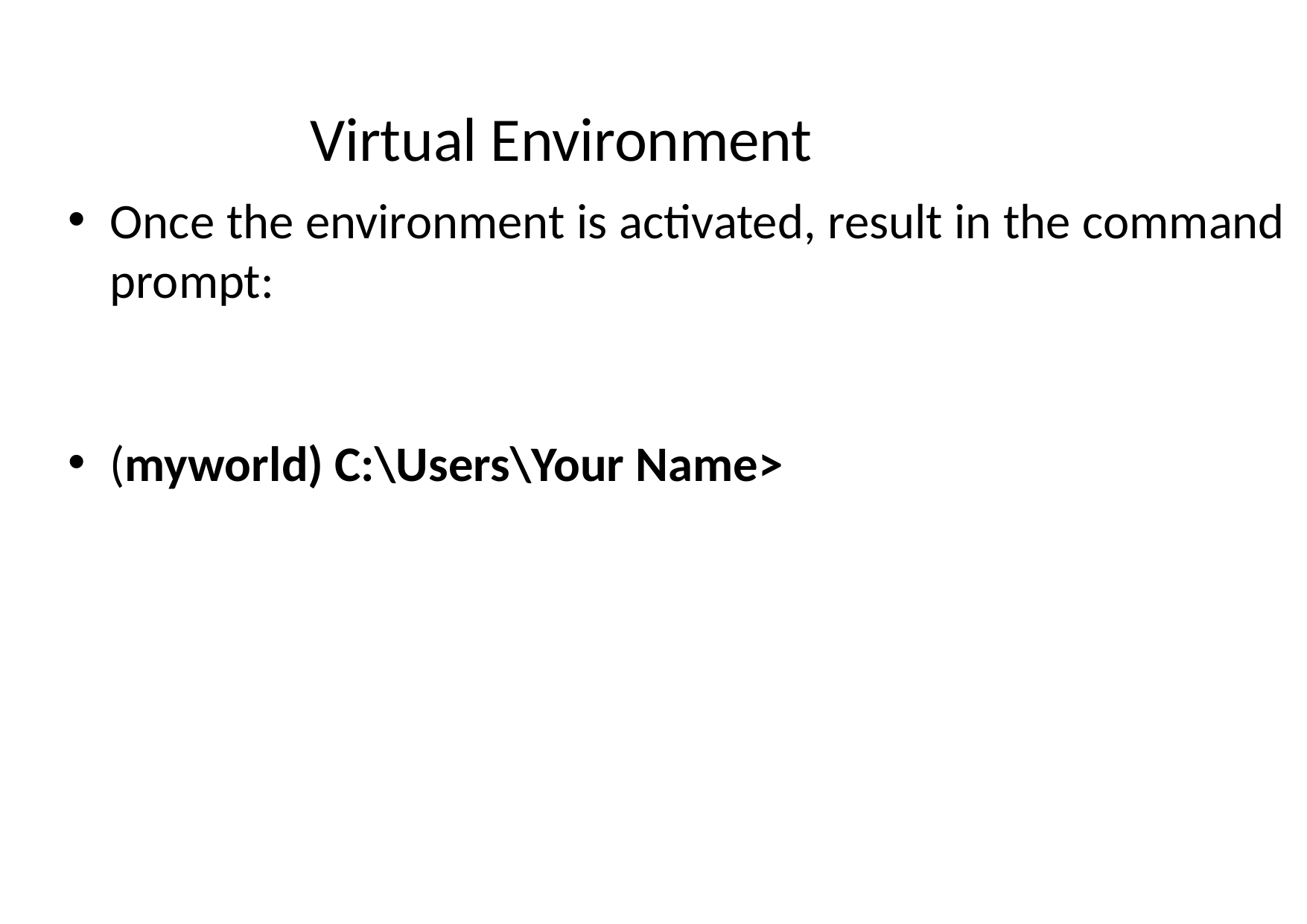

# Virtual Environment
Once the environment is activated, result in the command prompt:

(myworld) C:\Users\Your Name>